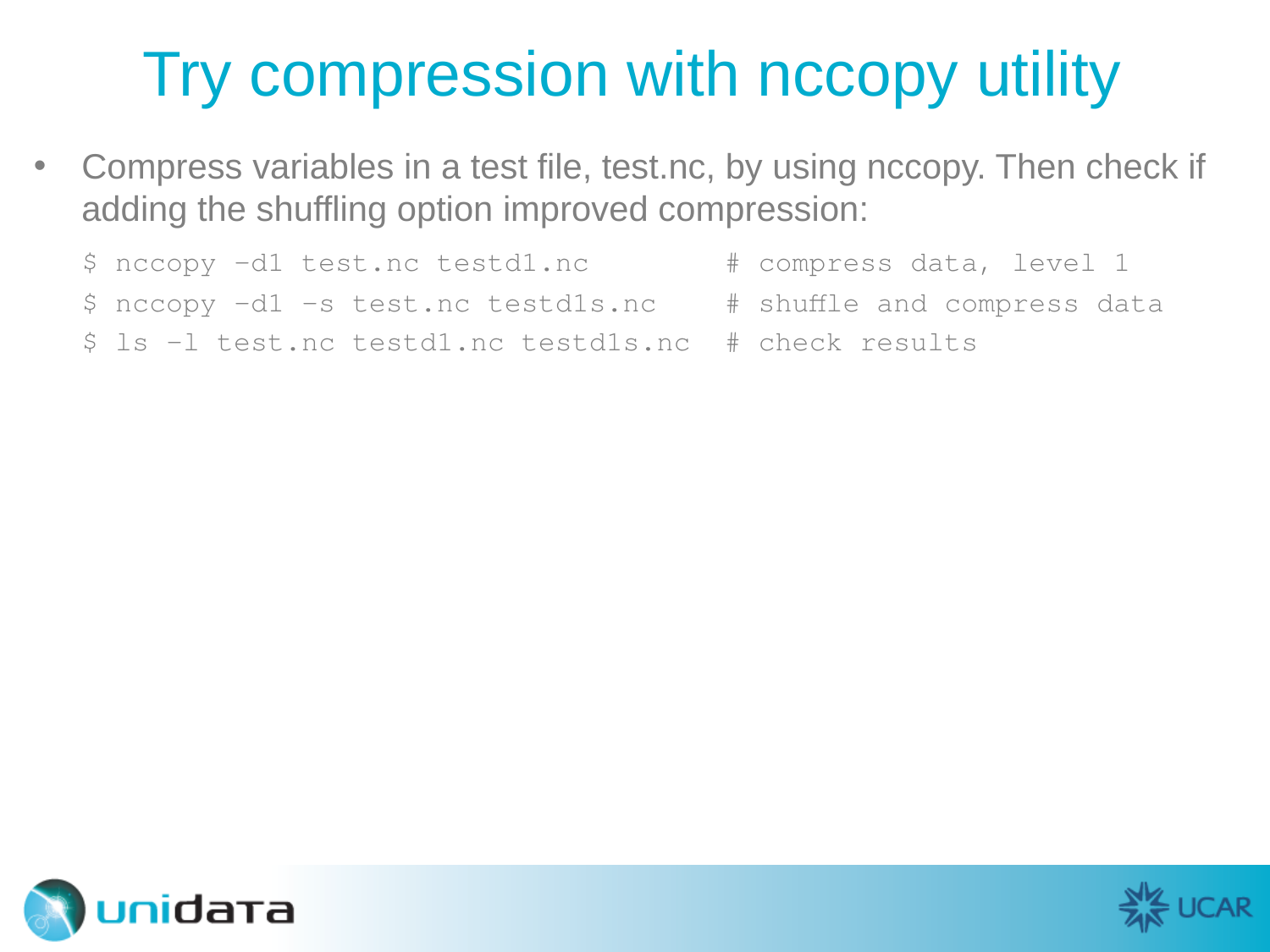

# Try compression with nccopy utility
Compress variables in a test file, test.nc, by using nccopy. Then check if adding the shuffling option improved compression:
	$ nccopy -d1 test.nc testd1.nc        # compress data, level 1
	$ nccopy -d1 -s test.nc testd1s.nc    # shuffle and compress data
	$ ls -l test.nc testd1.nc testd1s.nc  # check results